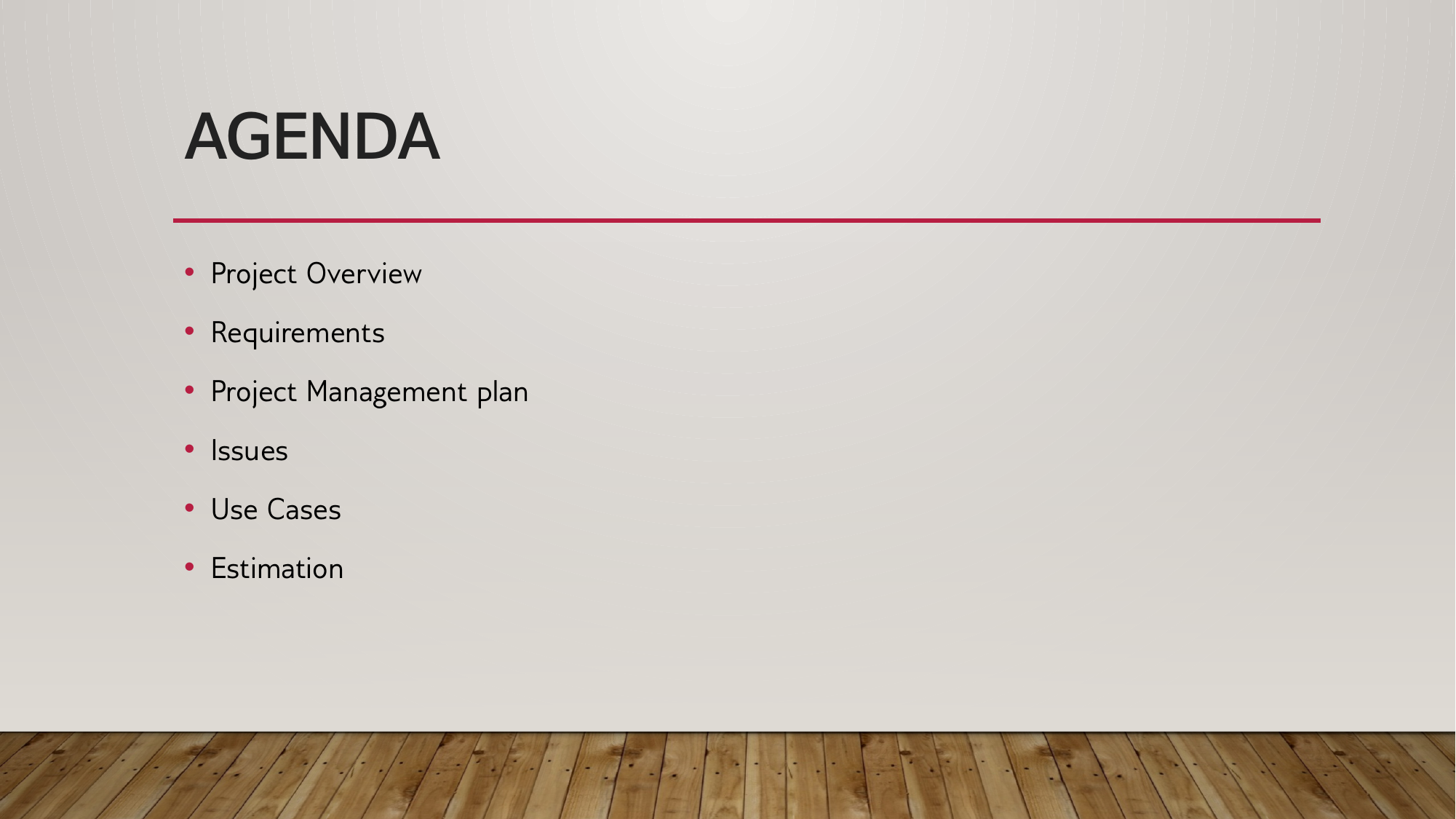

# Agenda
Project Overview
Requirements
Project Management plan
Issues
Use Cases
Estimation